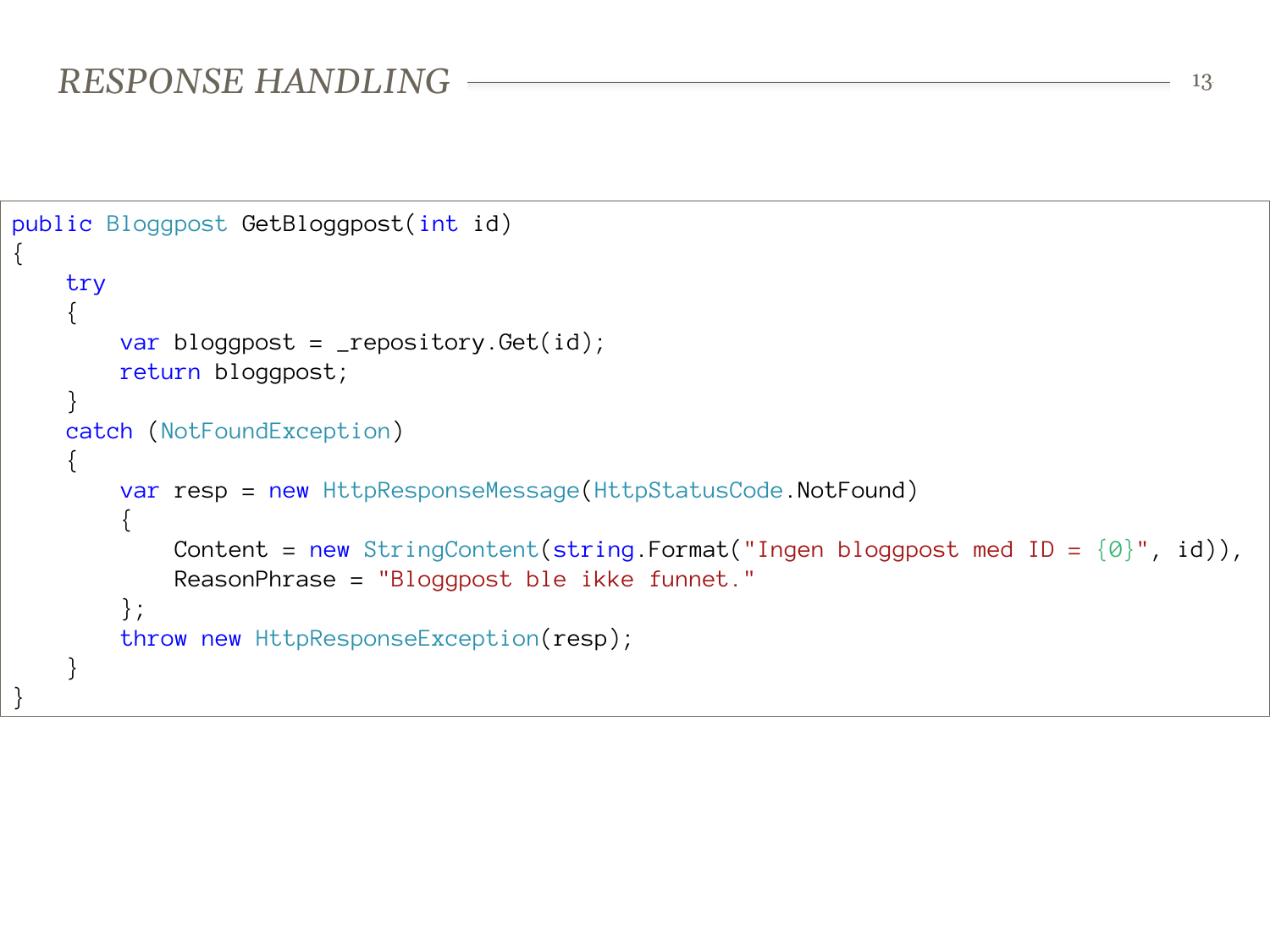

# Response handling
13
public Bloggpost GetBloggpost(int id)
{
    try
    {
        var bloggpost = _repository.Get(id);
        return bloggpost;
    }
    catch (NotFoundException)
    {
        var resp = new HttpResponseMessage(HttpStatusCode.NotFound)
        {
            Content = new StringContent(string.Format("Ingen bloggpost med ID = {0}", id)),
            ReasonPhrase = "Bloggpost ble ikke funnet."
        };
        throw new HttpResponseException(resp);
    }
}